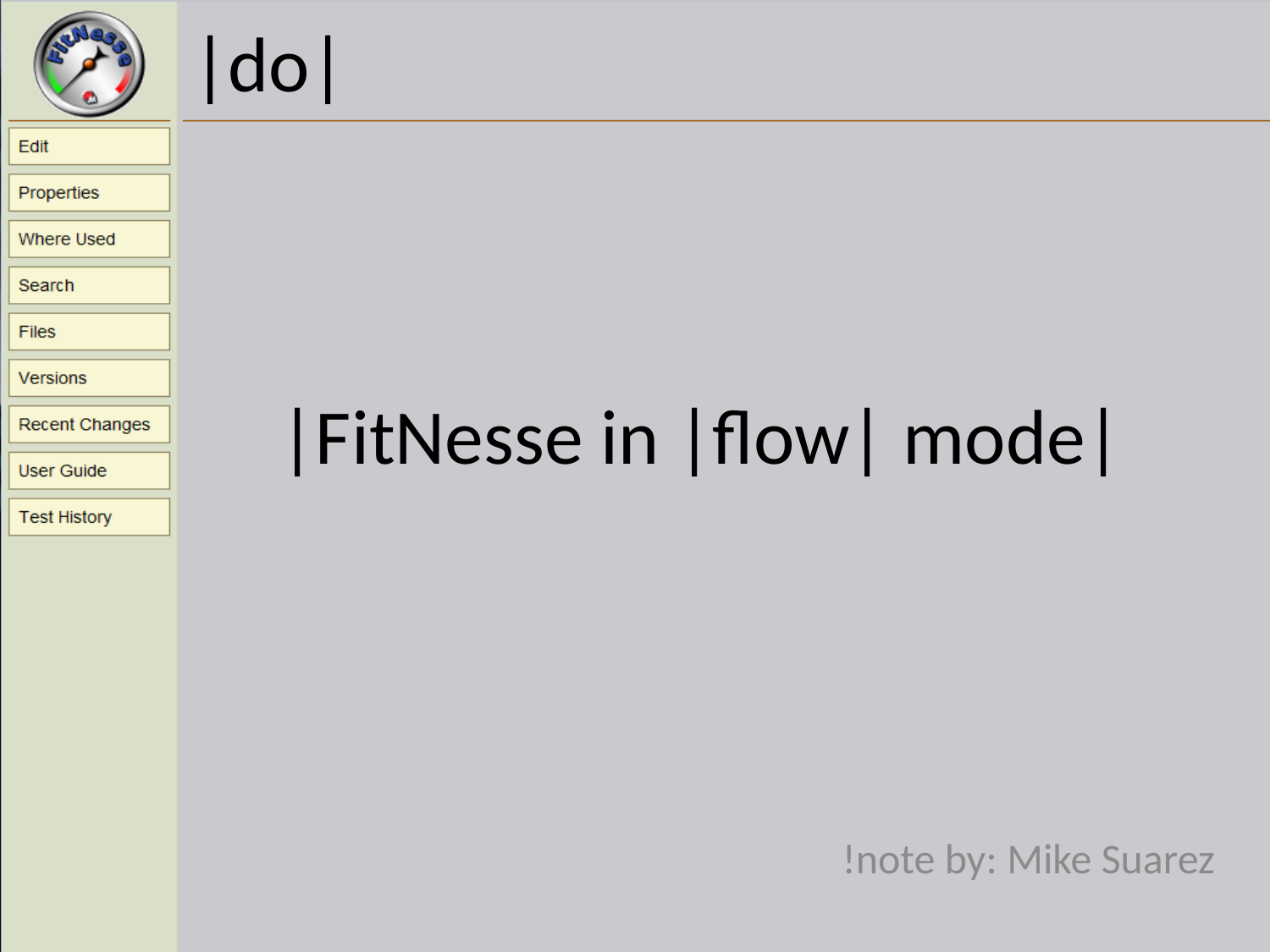

# |do| |FitNesse in |flow| mode|
!note by: Mike Suarez